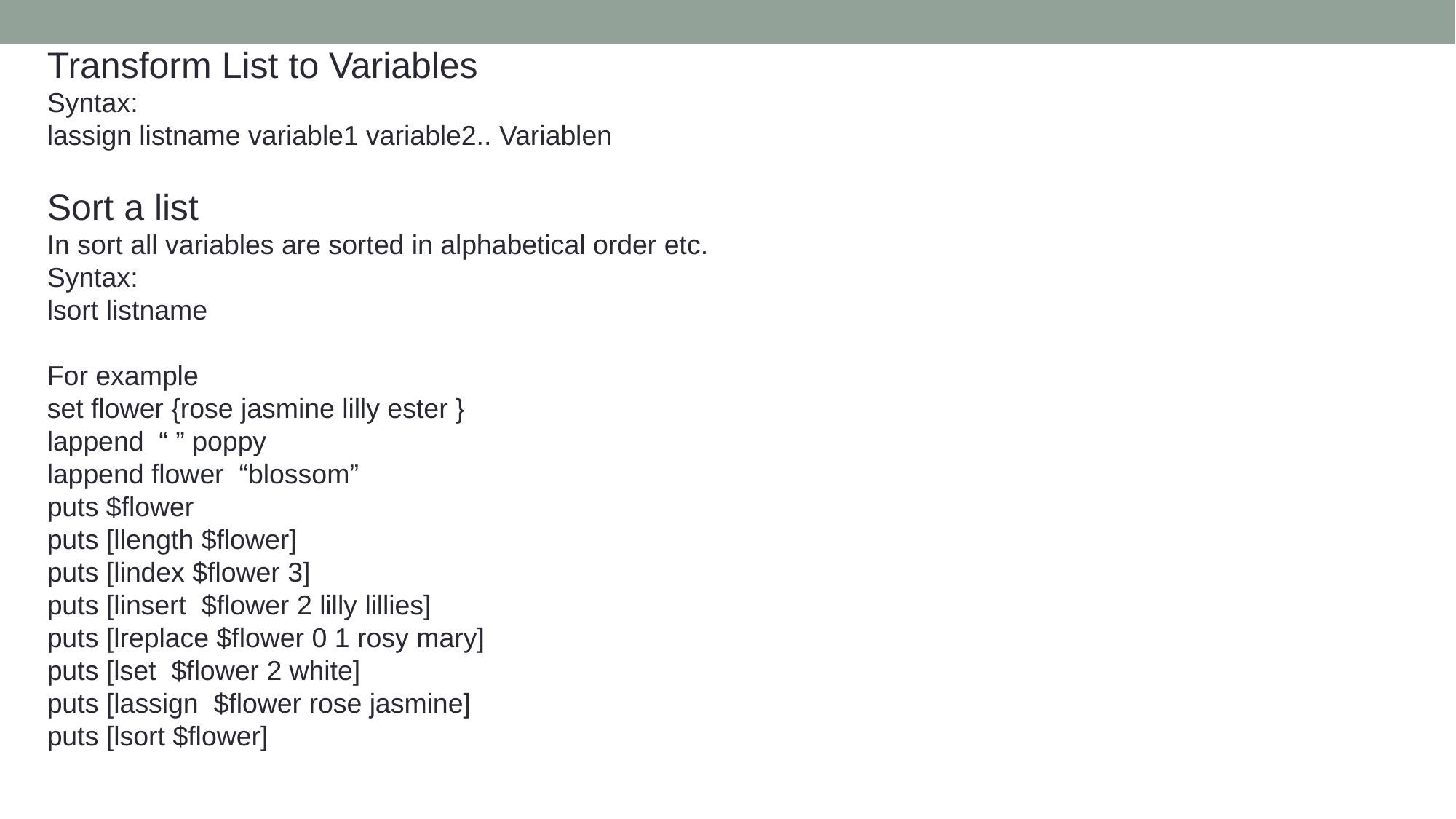

Transform List to Variables
Syntax:
lassign listname variable1 variable2.. Variablen

Sort a list
In sort all variables are sorted in alphabetical order etc.
Syntax:
lsort listname

For example
set flower {rose jasmine lilly ester }
lappend  “ ” poppy
lappend flower  “blossom”
puts $flower
puts [llength $flower]
puts [lindex $flower 3]
puts [linsert  $flower 2 lilly lillies]
puts [lreplace $flower 0 1 rosy mary]
puts [lset  $flower 2 white]
puts [lassign  $flower rose jasmine]
puts [lsort $flower]